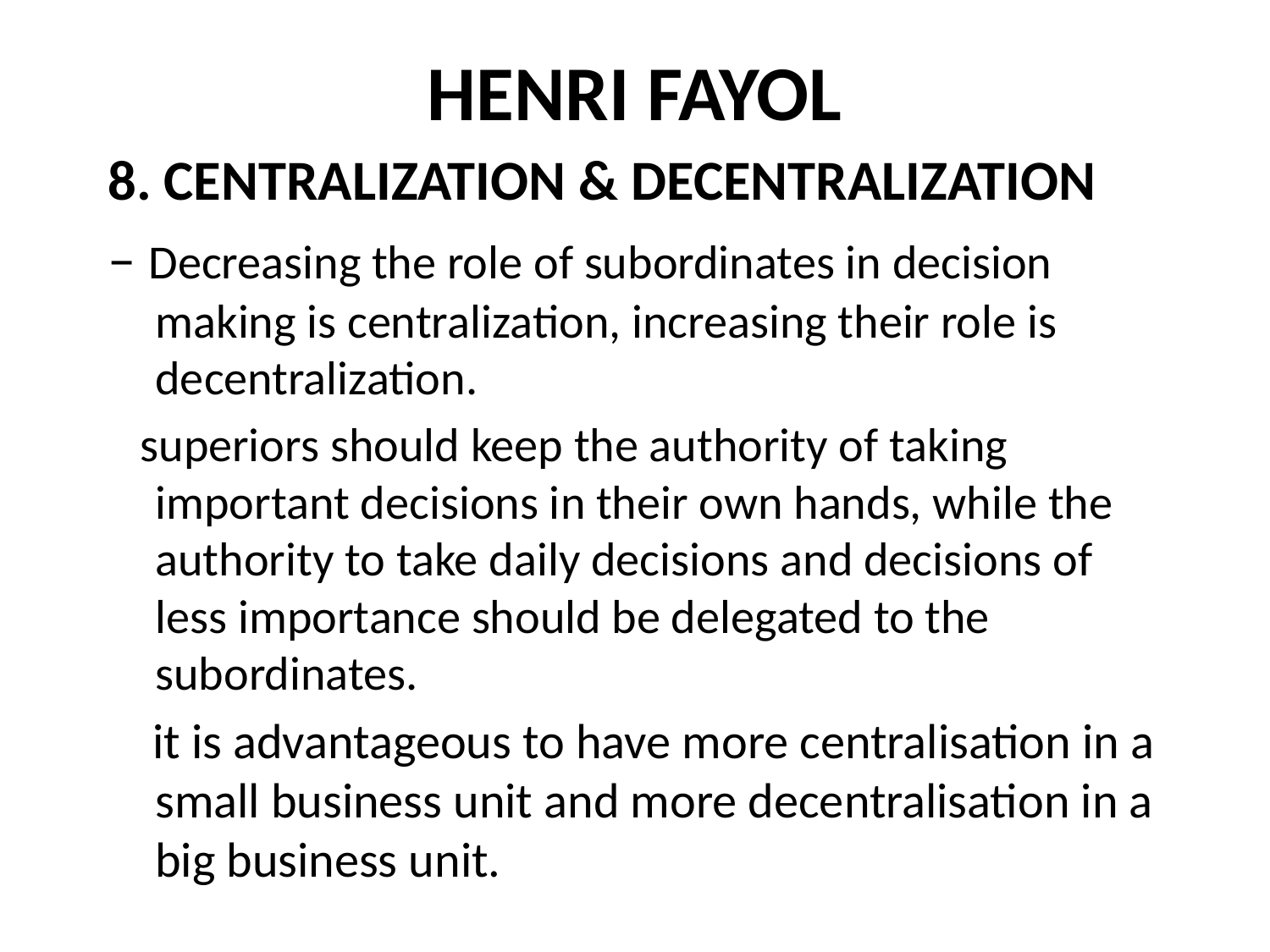

HENRI FAYOL
8. CENTRALIZATION & DECENTRALIZATION
– Decreasing the role of subordinates in decision making is centralization, increasing their role is decentralization.
   superiors should keep the authority of taking important decisions in their own hands, while the authority to take daily decisions and decisions of less importance should be delegated to the subordinates.
    it is advantageous to have more centralisation in a small business unit and more decentralisation in a big business unit.